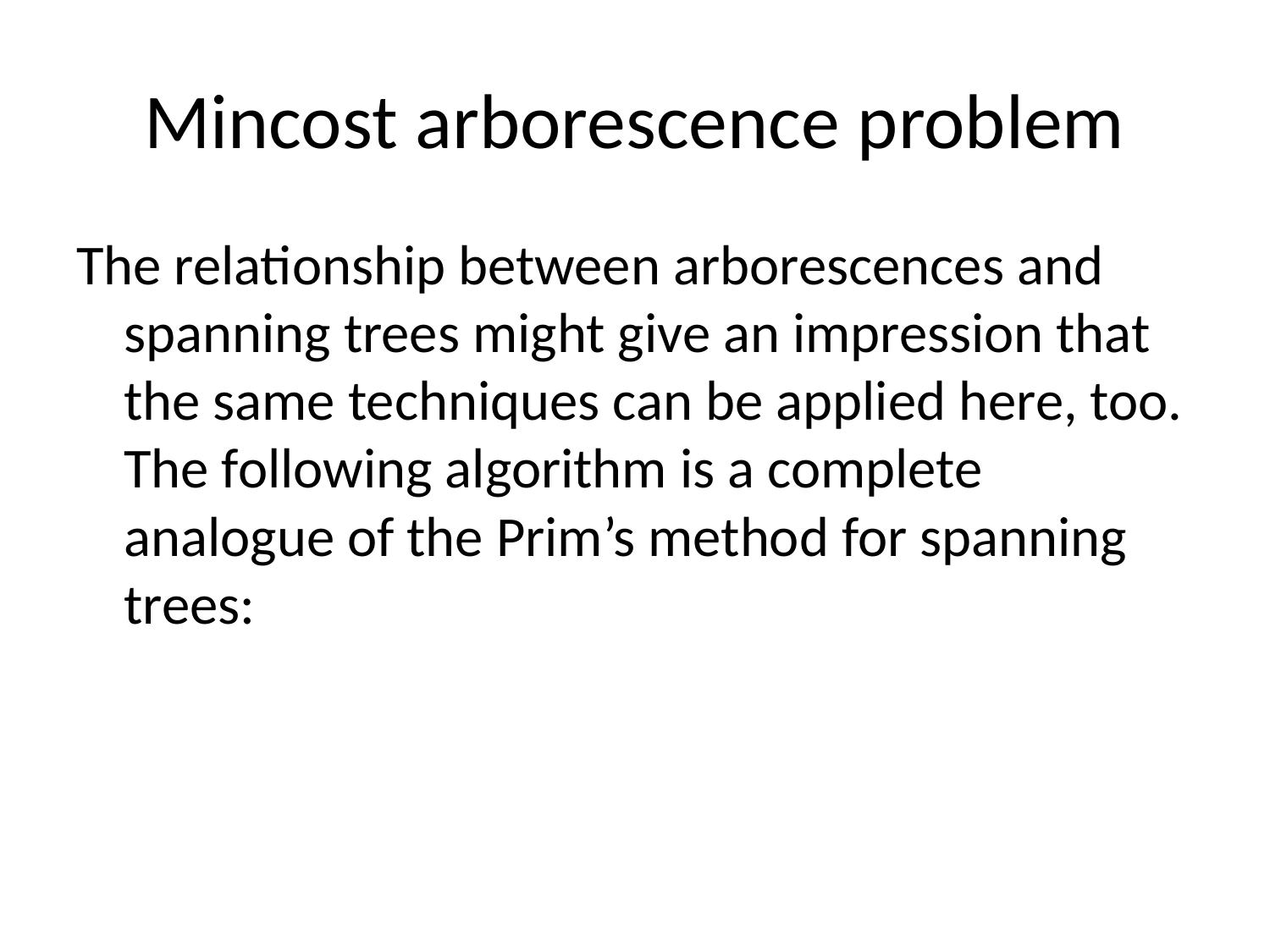

# Mincost arborescence problem
The relationship between arborescences and spanning trees might give an impression that the same techniques can be applied here, too. The following algorithm is a complete analogue of the Prim’s method for spanning trees: